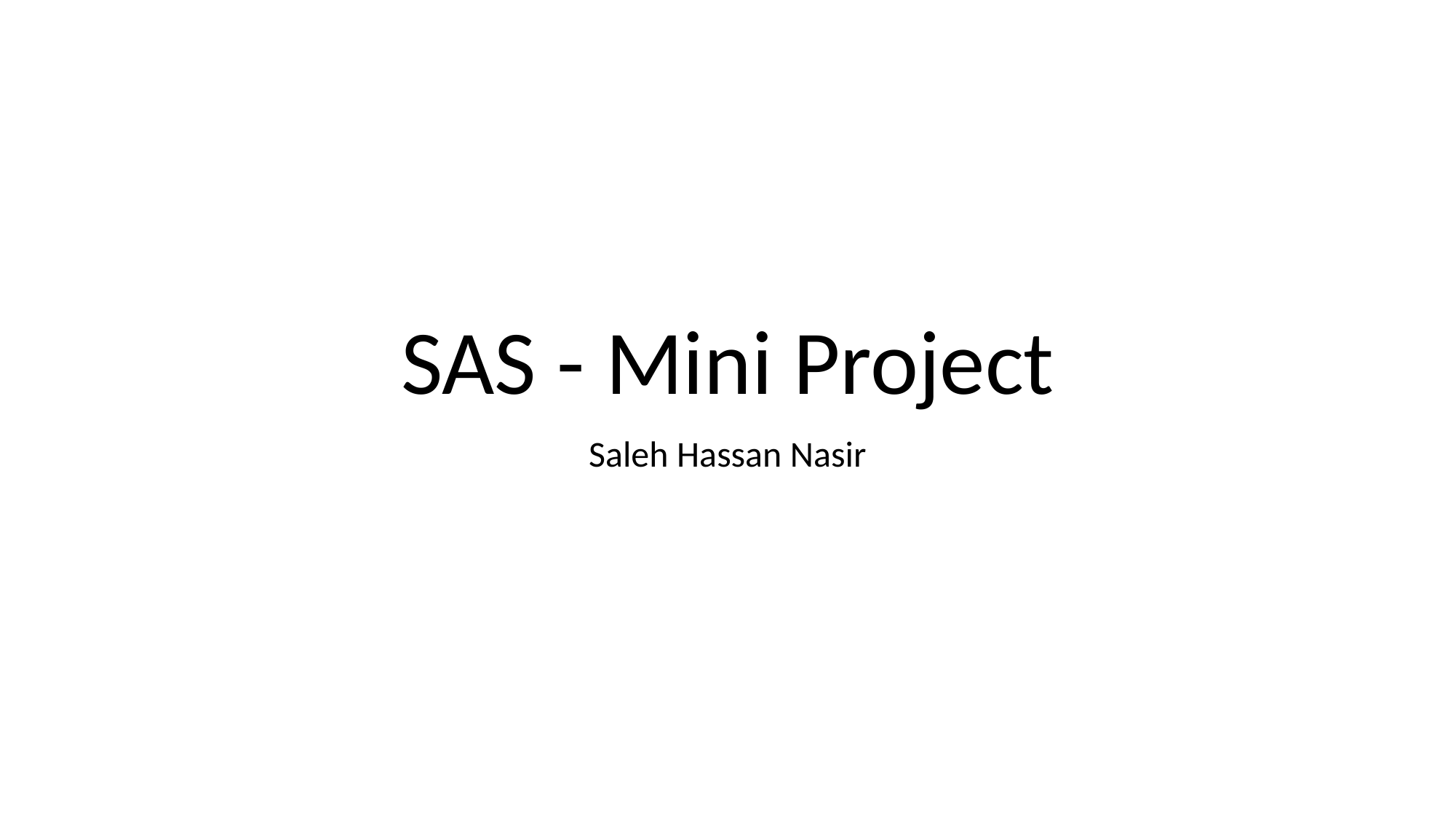

# SAS - Mini Project
Saleh Hassan Nasir